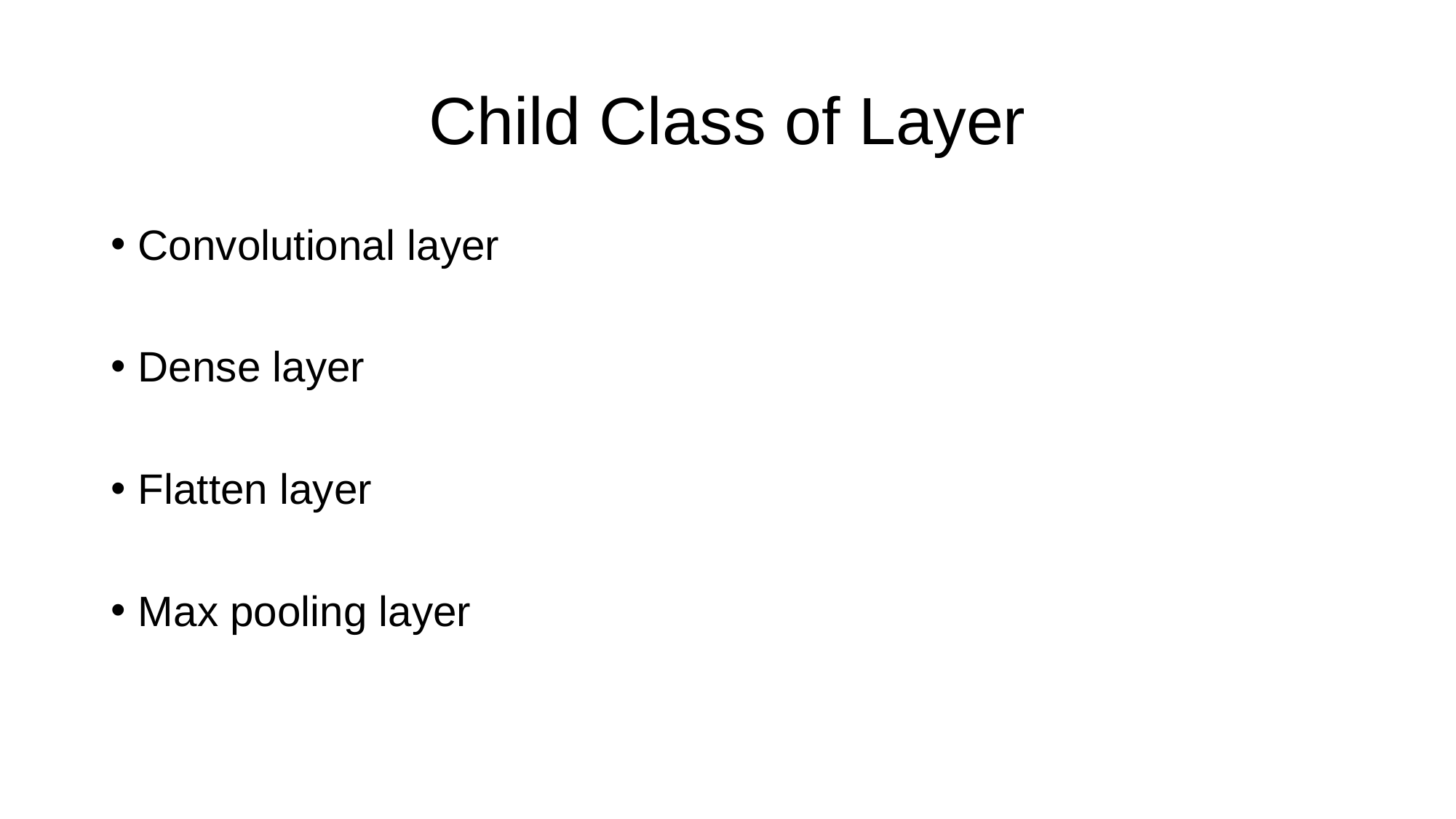

# Child Class of Layer
Convolutional layer

Dense layer

Flatten layer

Max pooling layer